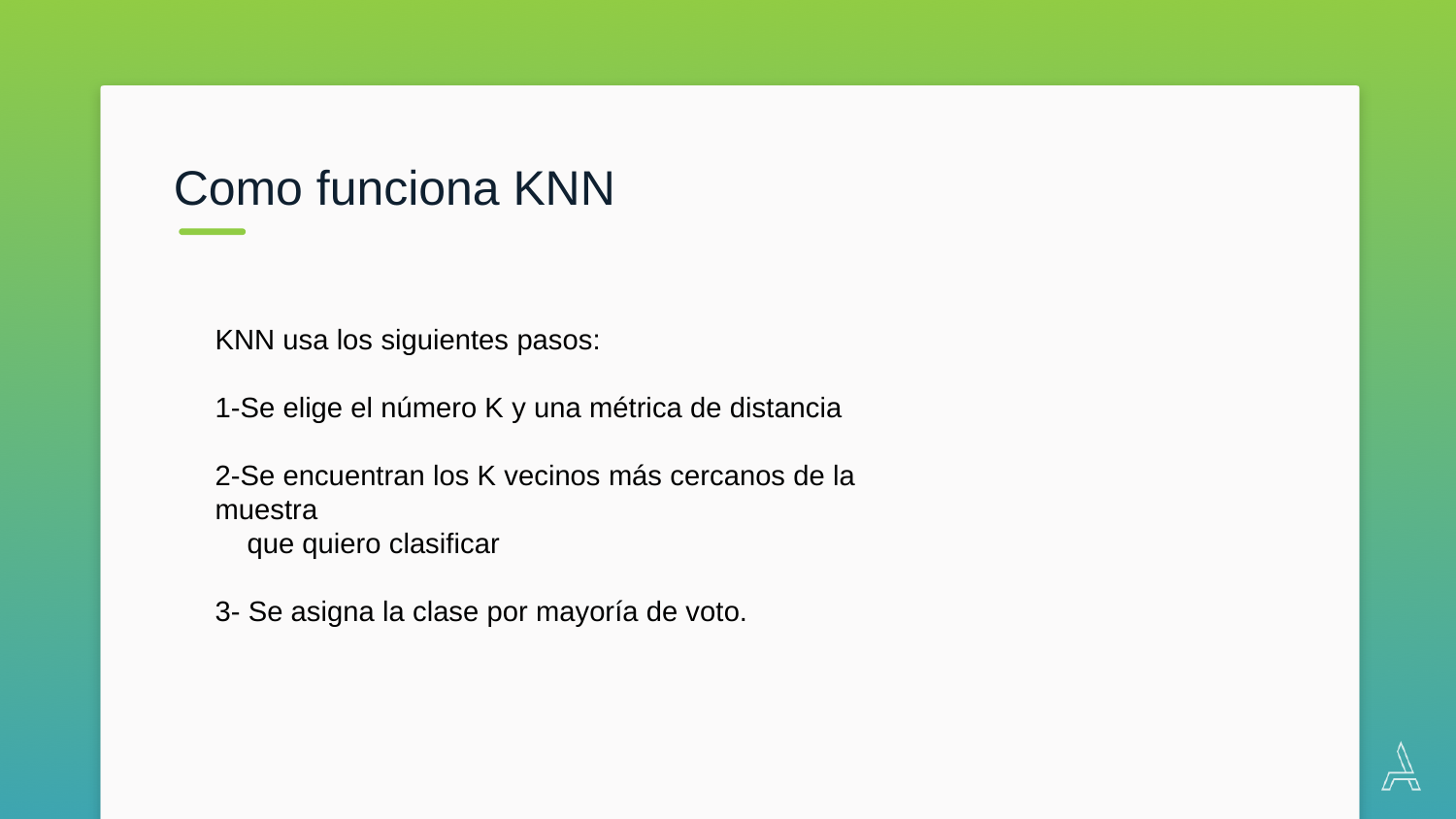

Como funciona KNN

KNN usa los siguientes pasos:

1-Se elige el número K y una métrica de distancia

2-Se encuentran los K vecinos más cercanos de la muestra
    que quiero clasificar

3- Se asigna la clase por mayoría de voto.